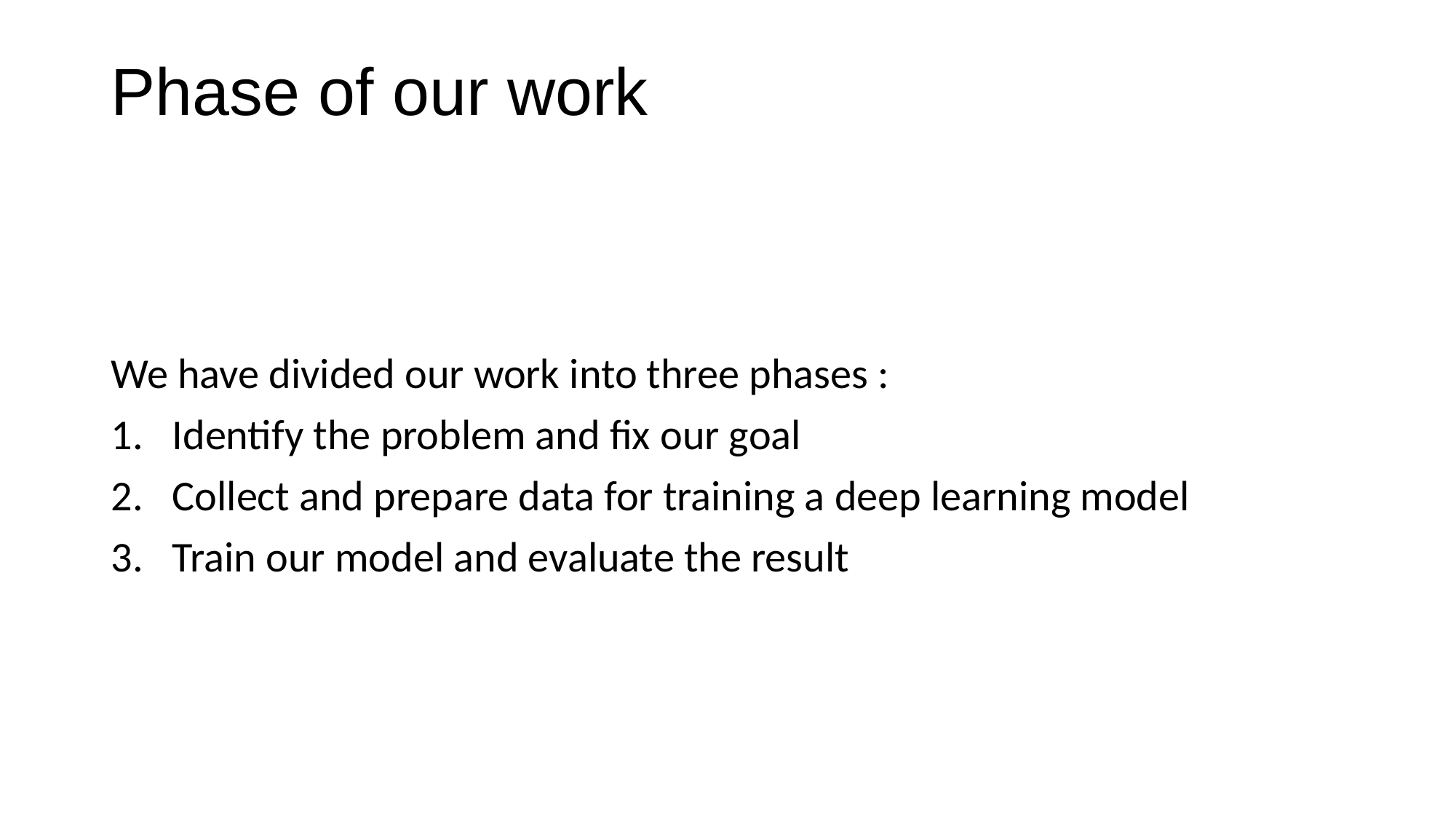

# Phase of our work
We have divided our work into three phases :
Identify the problem and fix our goal
Collect and prepare data for training a deep learning model
Train our model and evaluate the result